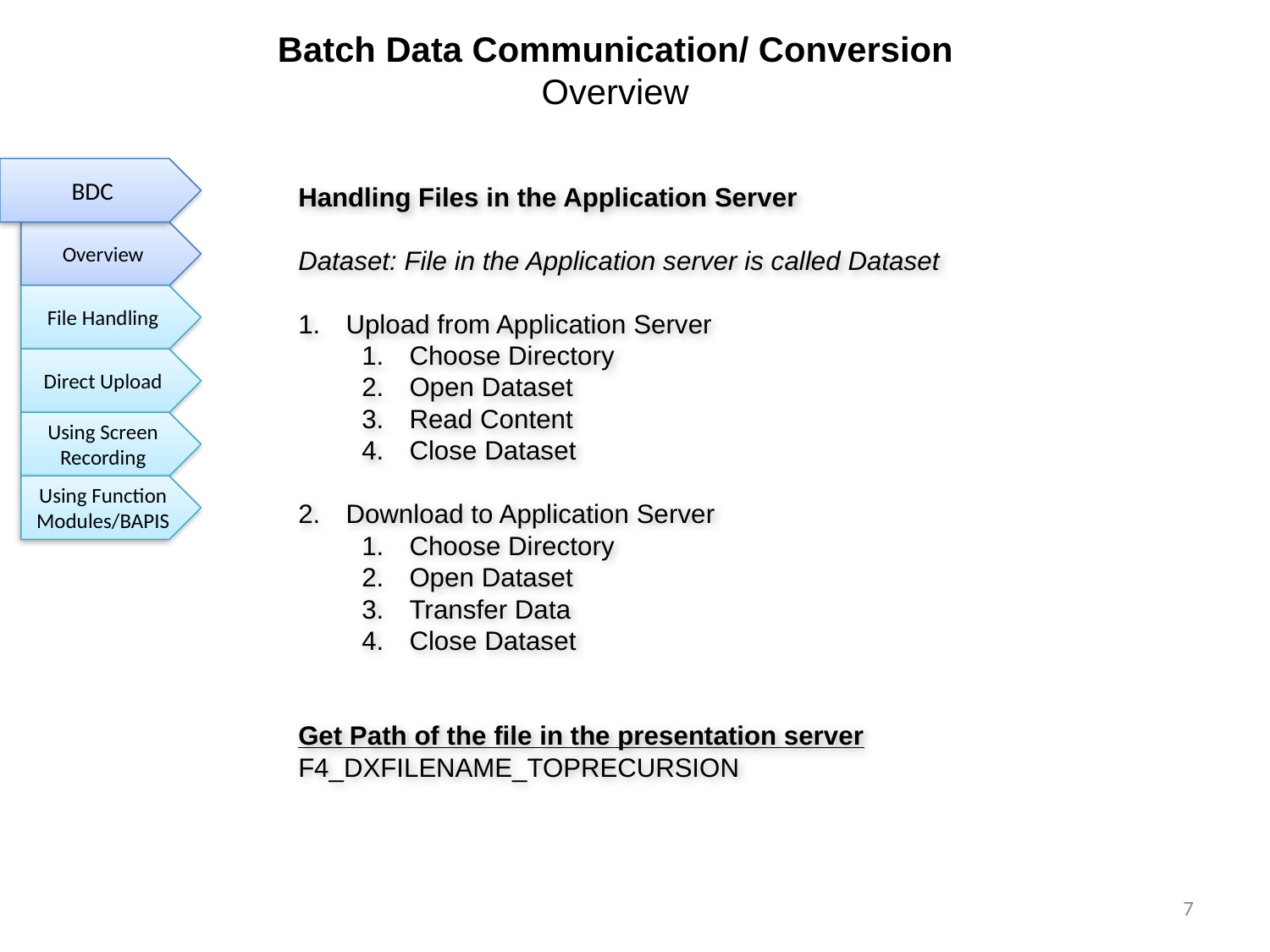

Batch Data Communication/ Conversion
Overview
BDC
Handling Files in the Application Server

Dataset: File in the Application server is called Dataset

Upload from Application Server
Choose Directory
Open Dataset
Read Content
Close Dataset

Download to Application Server
Choose Directory
Open Dataset
Transfer Data
Close Dataset

Get Path of the file in the presentation server
F4_DXFILENAME_TOPRECURSION

Overview
File Handling
Direct Upload
Using Screen Recording
Using Function Modules/BAPIS
7